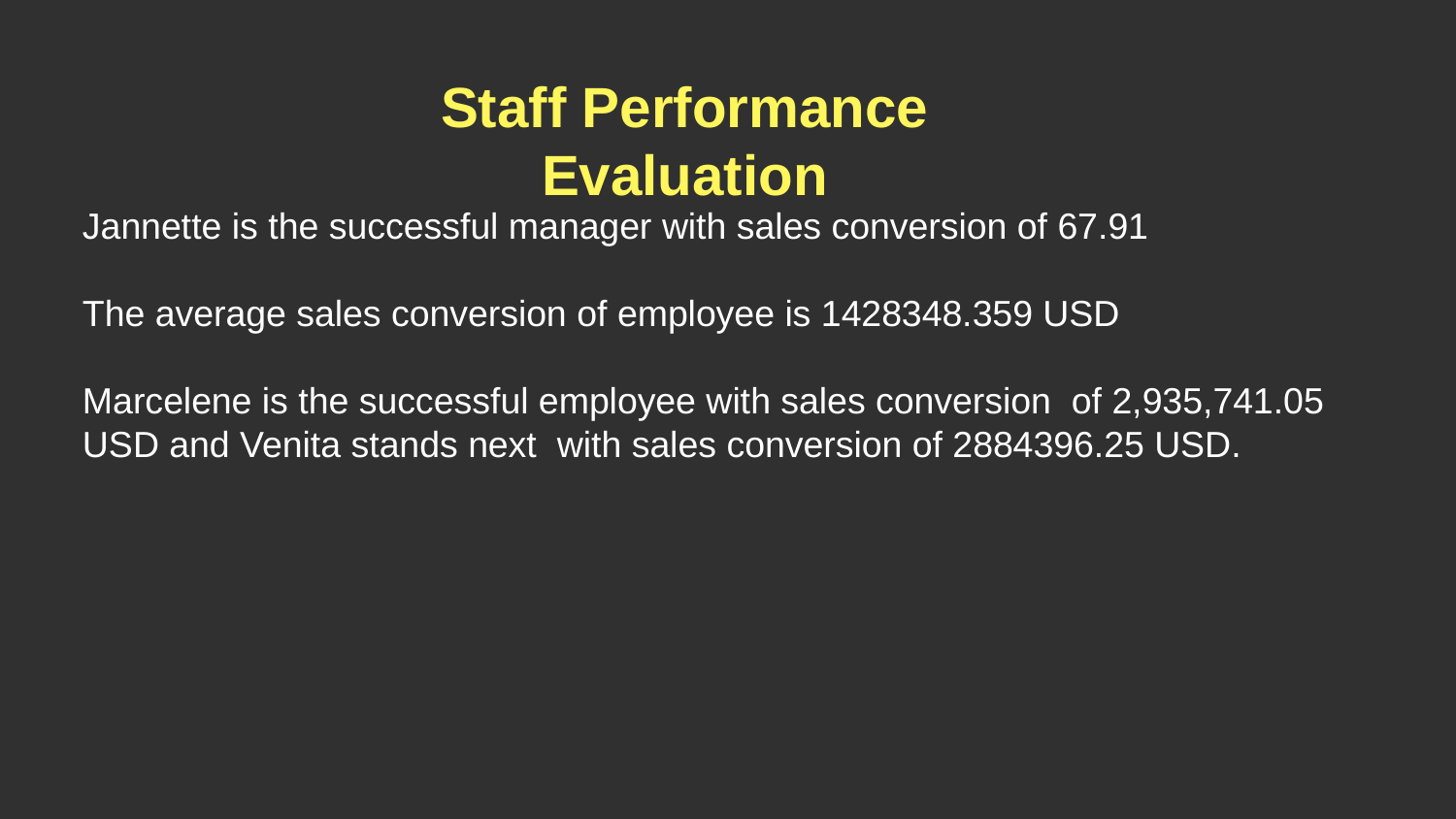

# Staff Performance Evaluation
Jannette is the successful manager with sales conversion of 67.91

The average sales conversion of employee is 1428348.359 USD

Marcelene is the successful employee with sales conversion  of 2,935,741.05 USD and Venita stands next  with sales conversion of 2884396.25 USD.